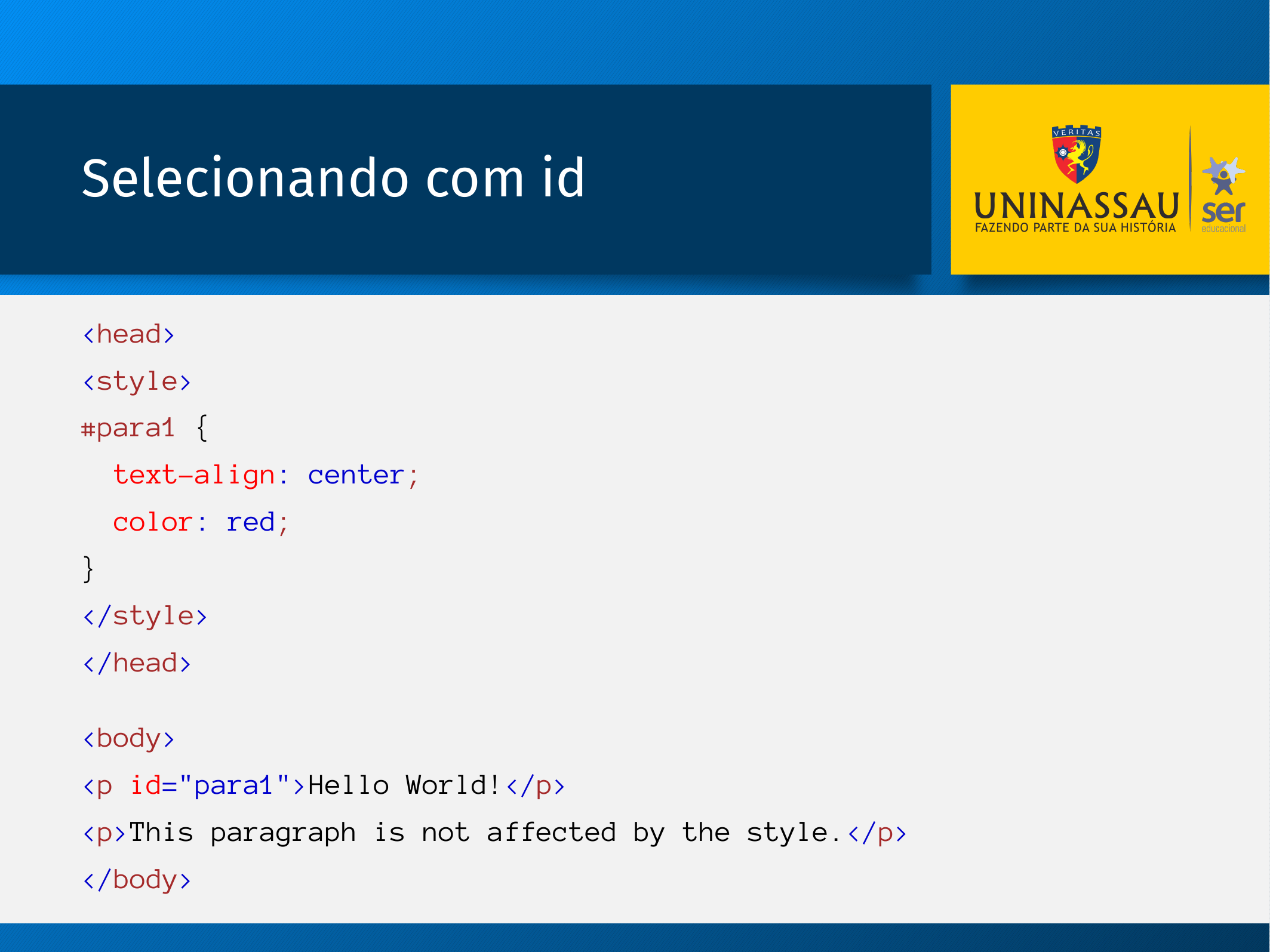

# Selecionando com id
<head>
<style>
#para1 {
  text-align: center;
  color: red;
}
</style>
</head>

<body>
<p id="para1">Hello World!</p>
<p>This paragraph is not affected by the style.</p>
</body>